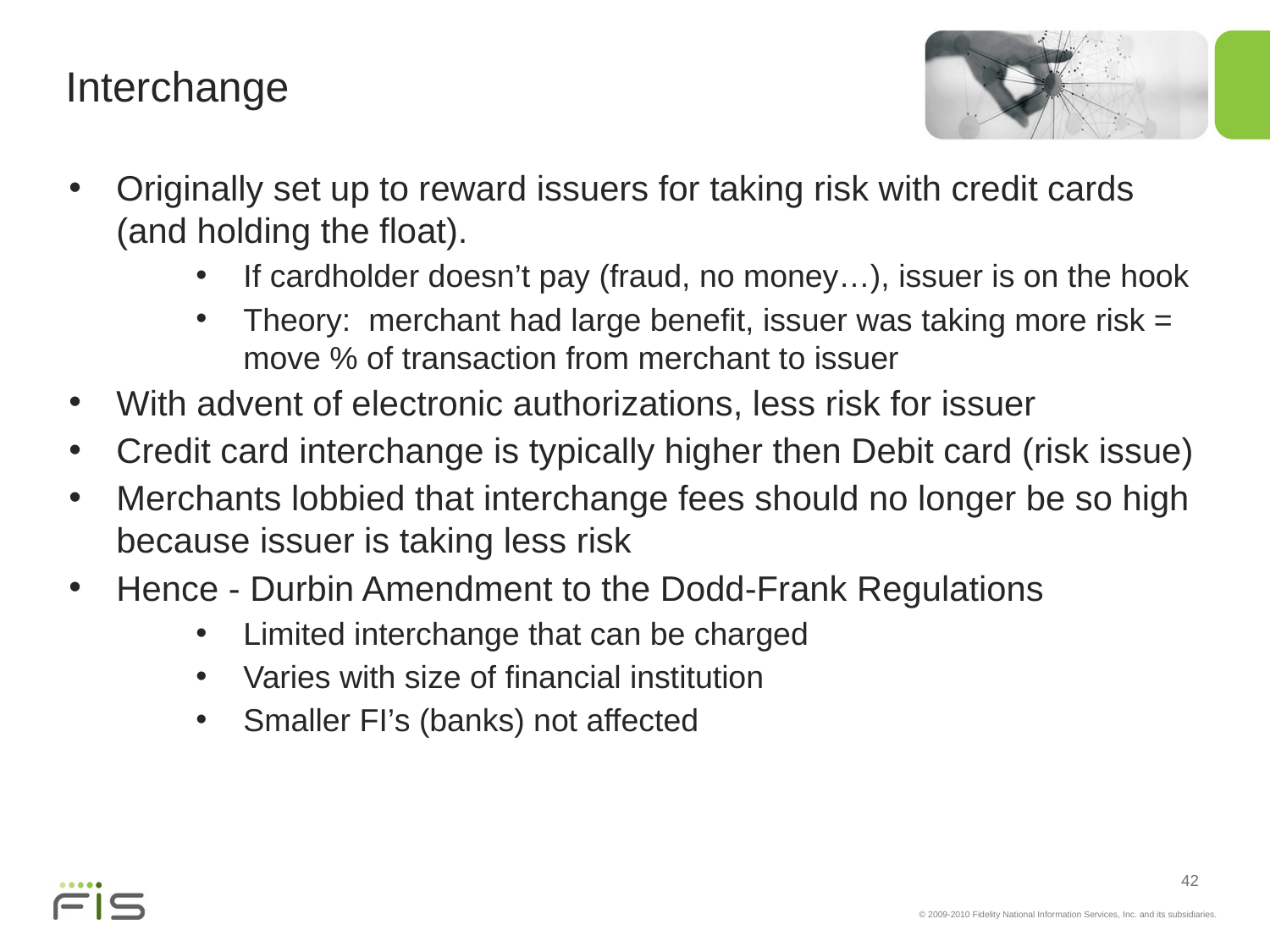

# Interchange
Originally set up to reward issuers for taking risk with credit cards (and holding the float).
If cardholder doesn’t pay (fraud, no money…), issuer is on the hook
Theory:  merchant had large benefit, issuer was taking more risk = move % of transaction from merchant to issuer
With advent of electronic authorizations, less risk for issuer
Credit card interchange is typically higher then Debit card (risk issue)
Merchants lobbied that interchange fees should no longer be so high because issuer is taking less risk
Hence - Durbin Amendment to the Dodd-Frank Regulations
Limited interchange that can be charged
Varies with size of financial institution
Smaller FI’s (banks) not affected

42